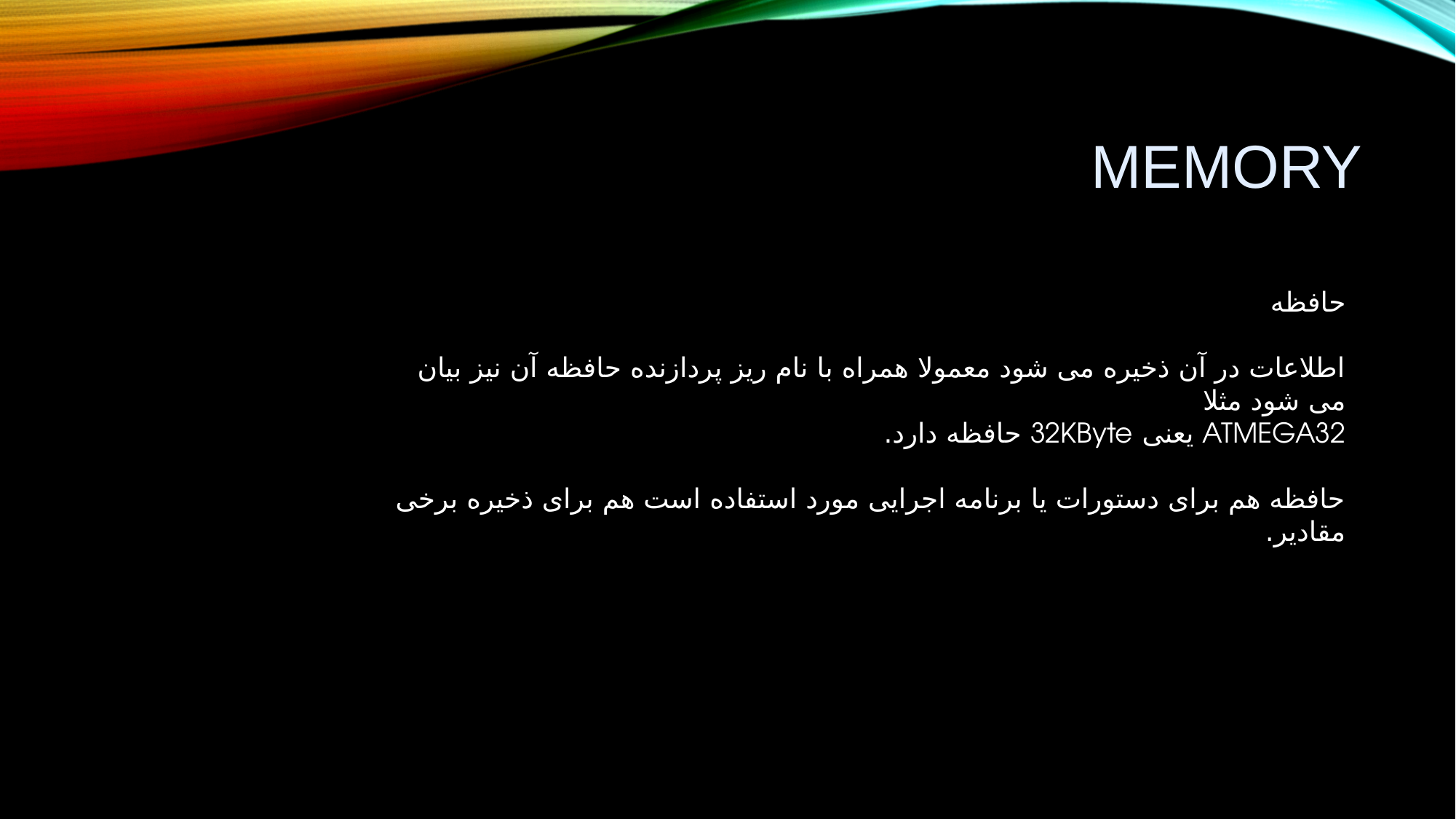

# Memory
حافظه

اطلاعات در آن ذخیره می شود معمولا همراه با نام ریز پردازنده حافظه آن نیز بیان می شود مثلا
ATMEGA32 یعنی 32KByte حافظه دارد.
حافظه هم برای دستورات یا برنامه اجرایی مورد استفاده است هم برای ذخیره برخی مقادیر.